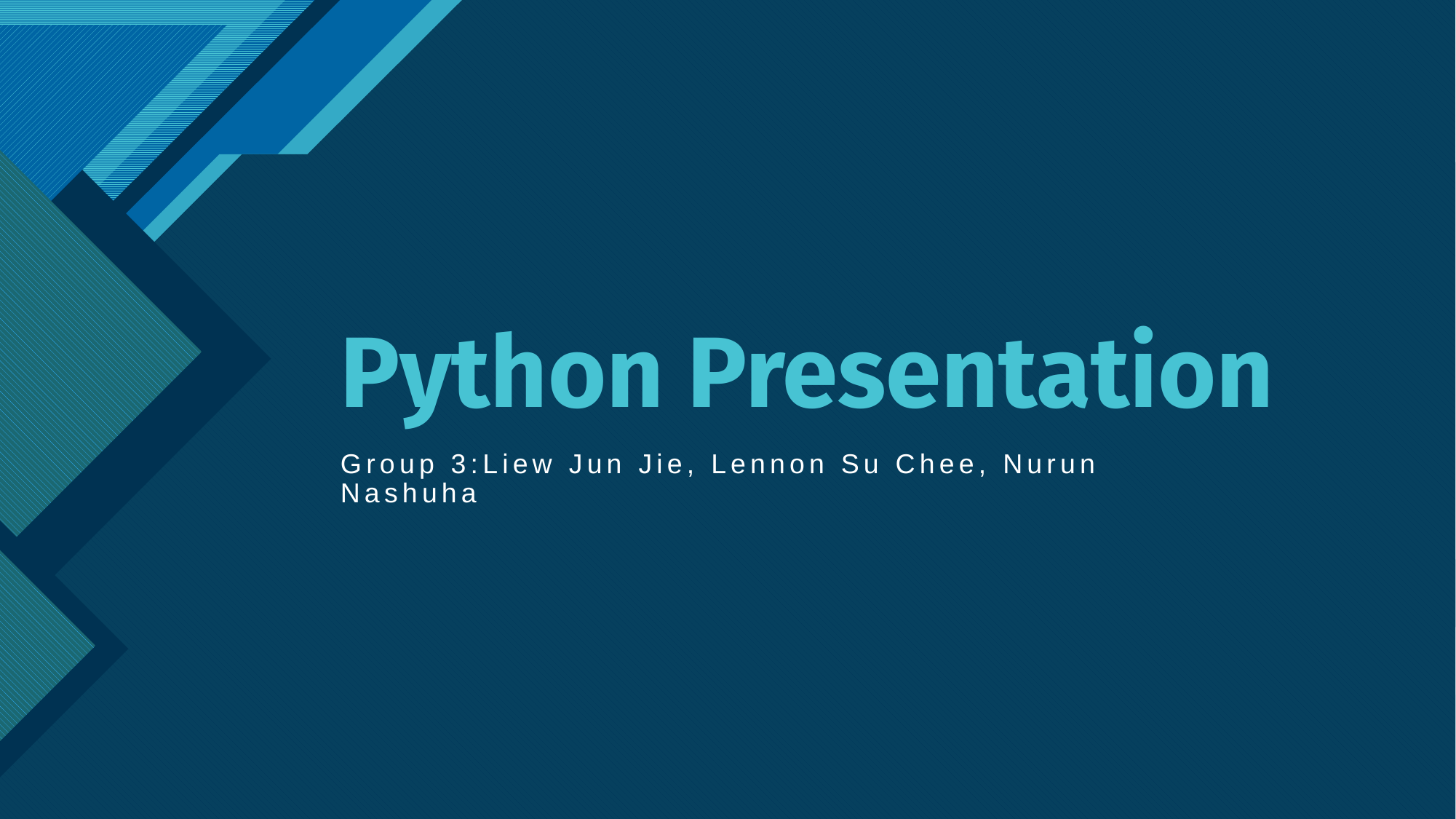

# Python Presentation
Group 3:Liew Jun Jie, Lennon Su Chee, Nurun Nashuha